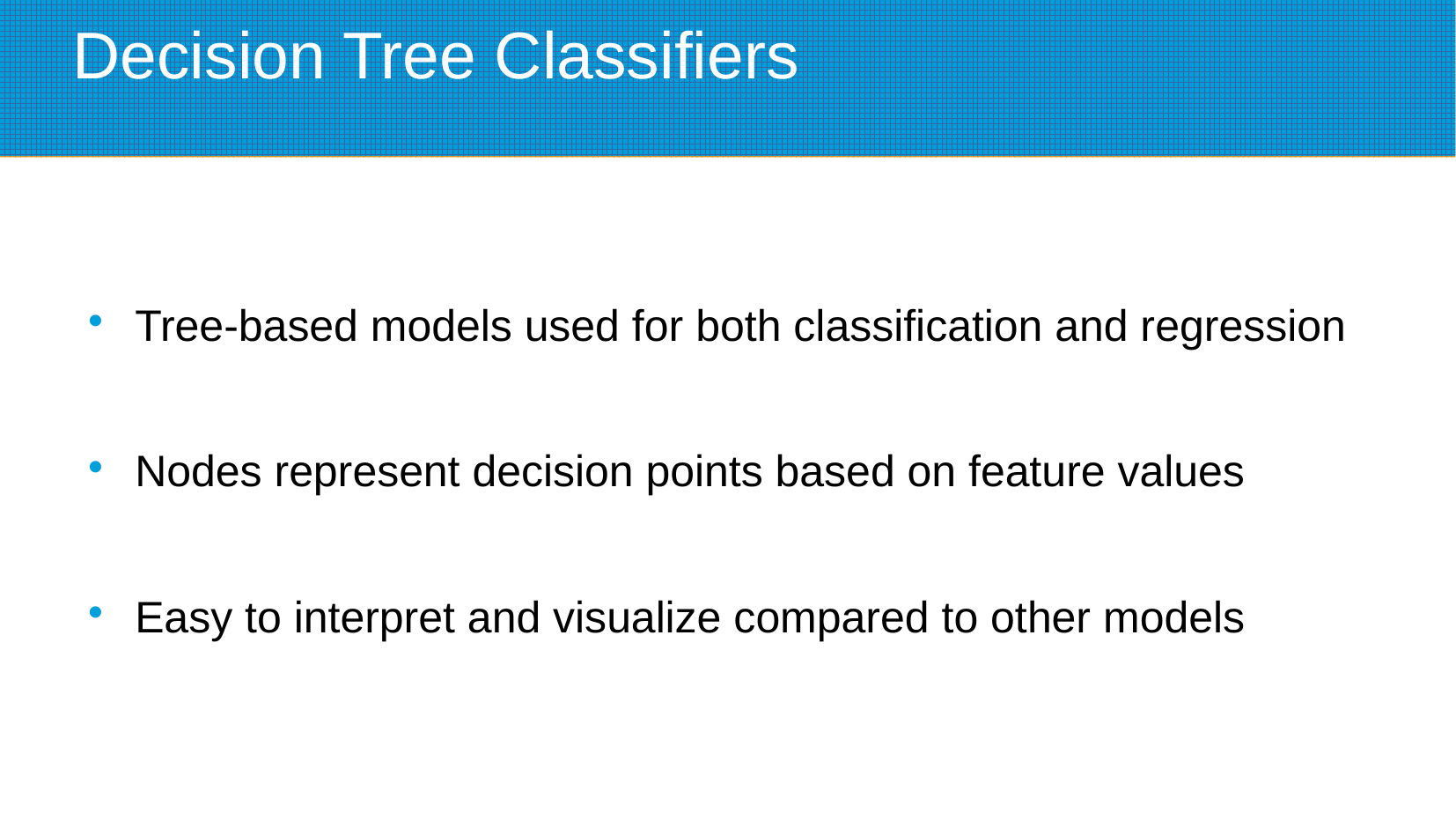

# Decision Tree Classifiers

Tree-based models used for both classification and regression
Nodes represent decision points based on feature values
Easy to interpret and visualize compared to other models